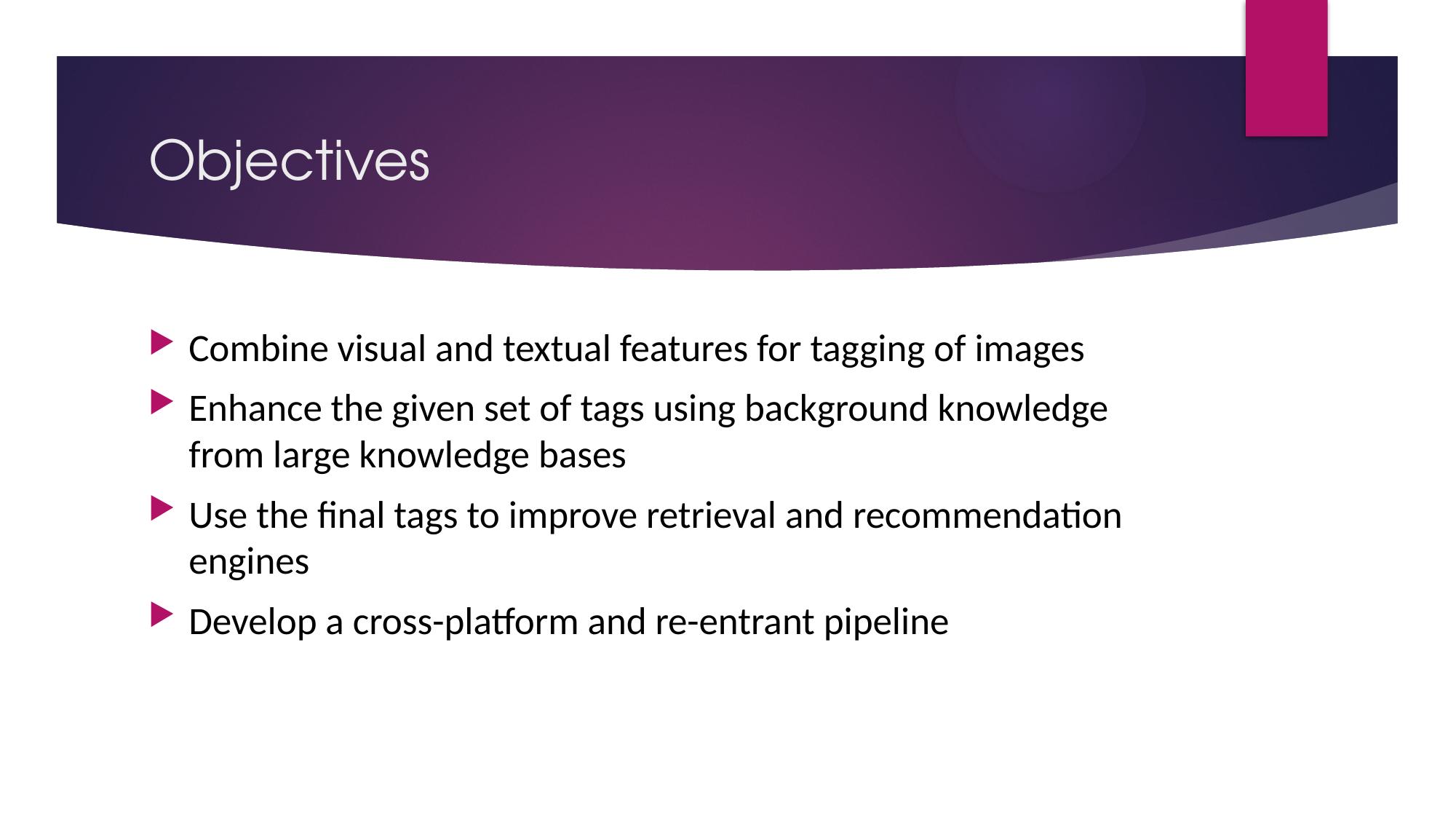

# Objectives
Combine visual and textual features for tagging of images
Enhance the given set of tags using background knowledge from large knowledge bases
Use the final tags to improve retrieval and recommendation engines
Develop a cross-platform and re-entrant pipeline